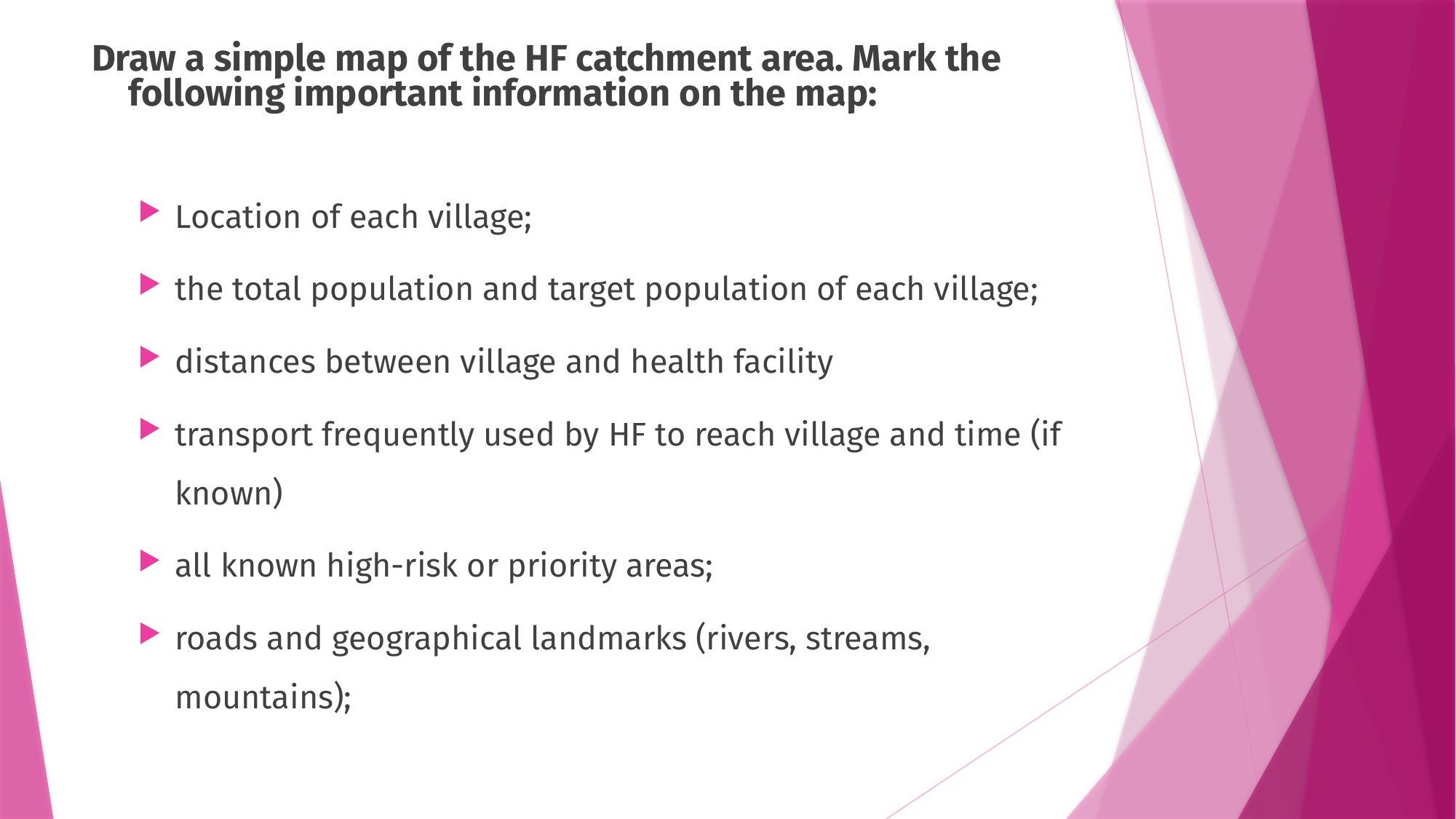

Draw a simple map of the HF catchment area. Mark the following important information on the map:

Location of each village;
the total population and target population of each village;
distances between village and health facility
transport frequently used by HF to reach village and time (if known)
all known high-risk or priority areas;
roads and geographical landmarks (rivers, streams, mountains);